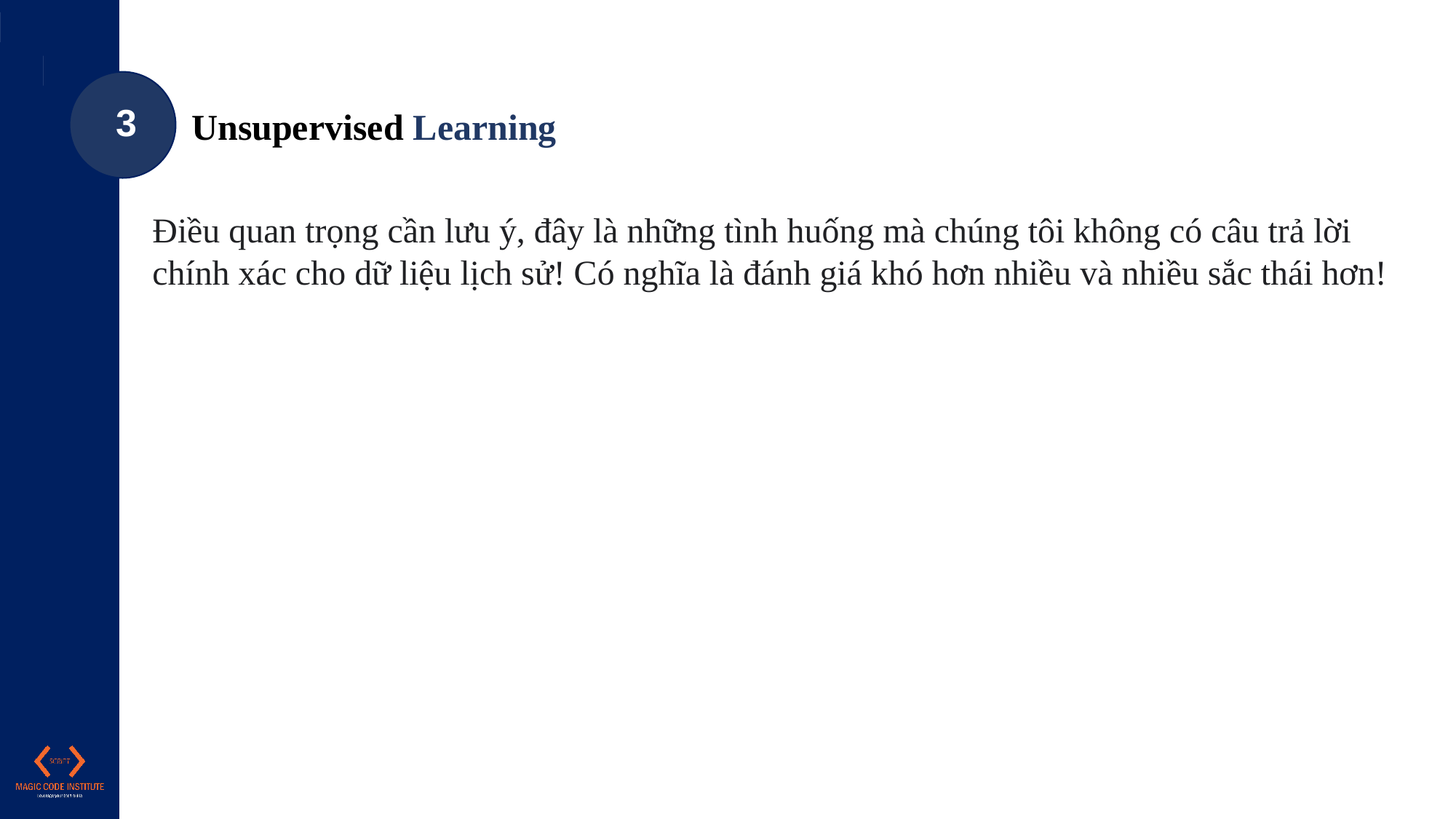

3

Unsupervised Learning
Điều quan trọng cần lưu ý, đây là những tình huống mà chúng tôi không có câu trả lời chính xác cho dữ liệu lịch sử! Có nghĩa là đánh giá khó hơn nhiều và nhiều sắc thái hơn!